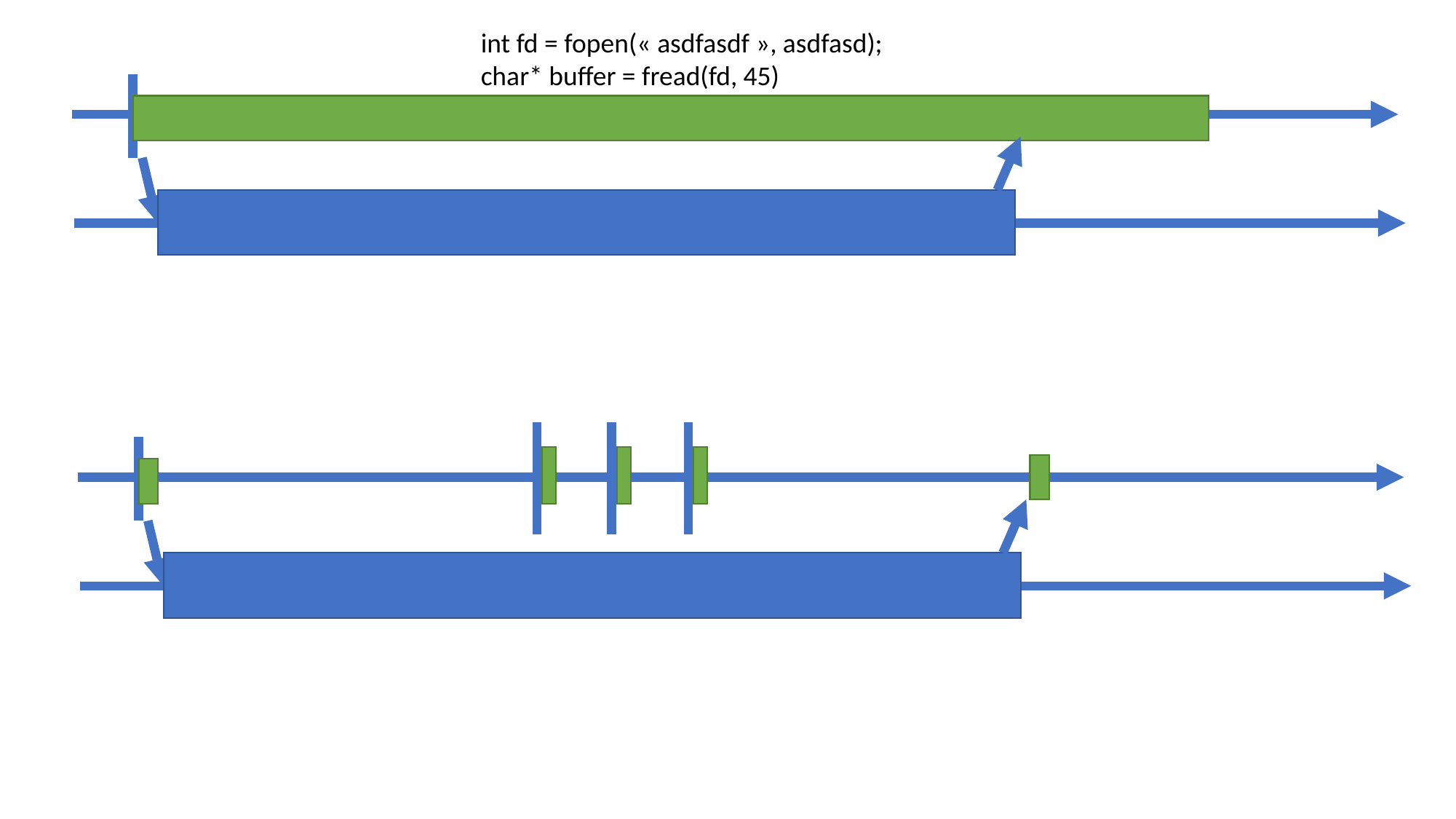

int fd = fopen(« asdfasdf », asdfasd);
char* buffer = fread(fd, 45)